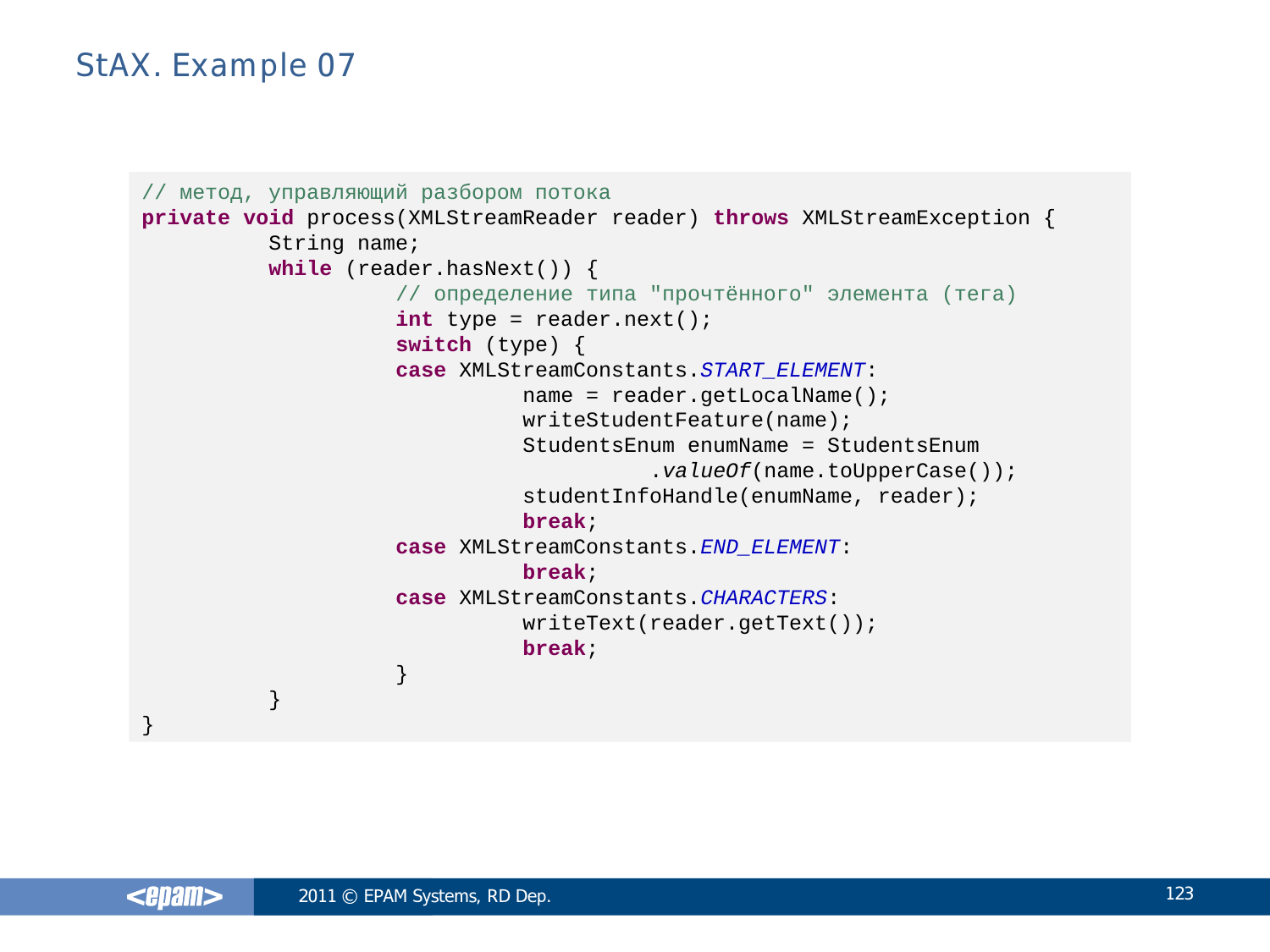

# StAX. Example 07
// метод, управляющий разбором потока
private void process(XMLStreamReader reader) throws XMLStreamException {
	String name;
	while (reader.hasNext()) {
		// определение типа "прочтённого" элемента (тега)
		int type = reader.next();
		switch (type) {
		case XMLStreamConstants.START_ELEMENT:
			name = reader.getLocalName();
			writeStudentFeature(name);
			StudentsEnum enumName = StudentsEnum
			   	.valueOf(name.toUpperCase());
			studentInfoHandle(enumName, reader);
			break;
		case XMLStreamConstants.END_ELEMENT:
			break;
		case XMLStreamConstants.CHARACTERS:
			writeText(reader.getText());
			break;
		}
	}
}
123
2011 © EPAM Systems, RD Dep.